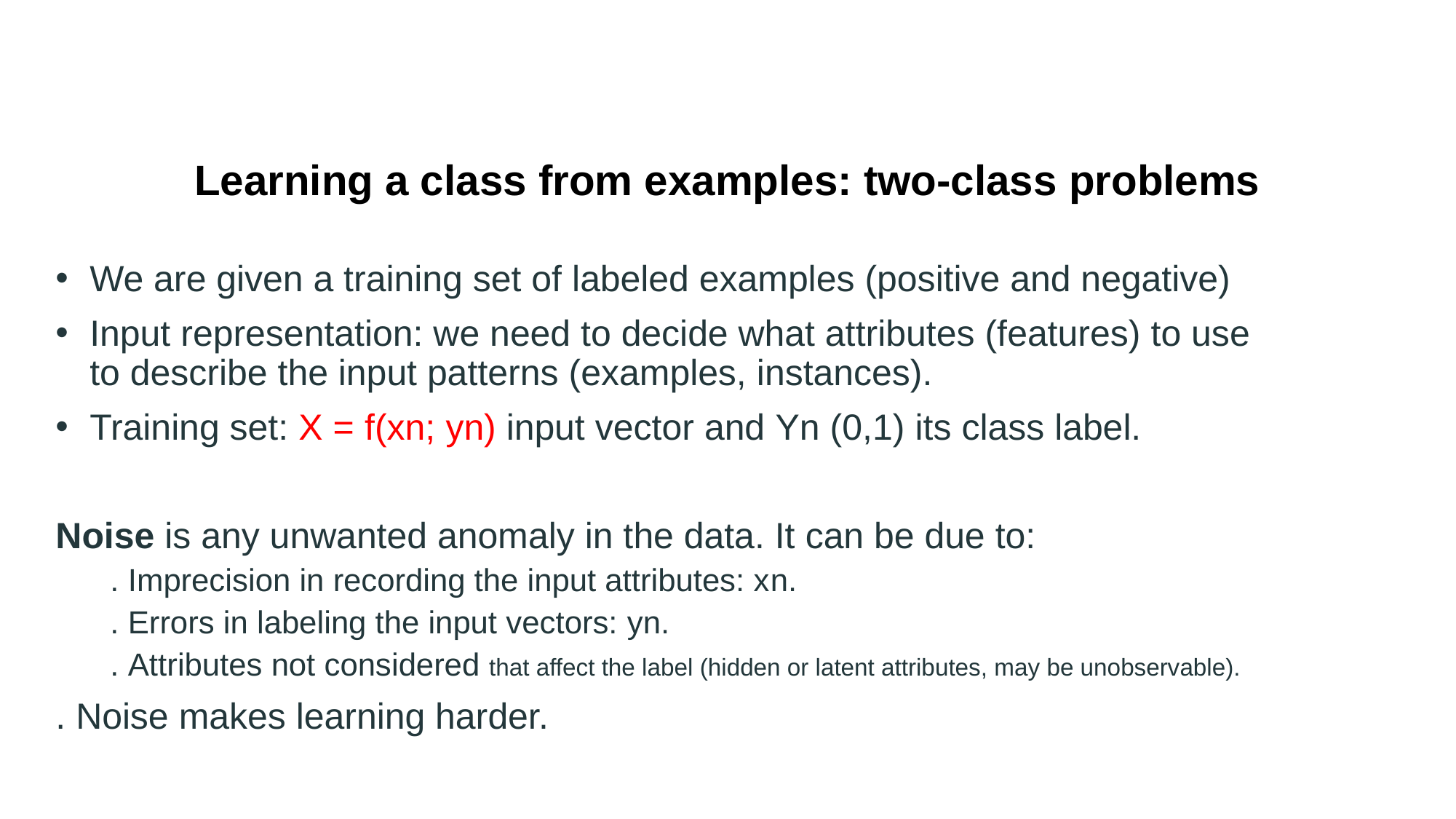

# Learning a class from examples: two-class problems
We are given a training set of labeled examples (positive and negative)
Input representation: we need to decide what attributes (features) to use to describe the input patterns (examples, instances).
Training set: X = f(xn; yn) input vector and Yn (0,1) its class label.

Noise is any unwanted anomaly in the data. It can be due to:
. Imprecision in recording the input attributes: xn.
. Errors in labeling the input vectors: yn.
. Attributes not considered that affect the label (hidden or latent attributes, may be unobservable).
. Noise makes learning harder.